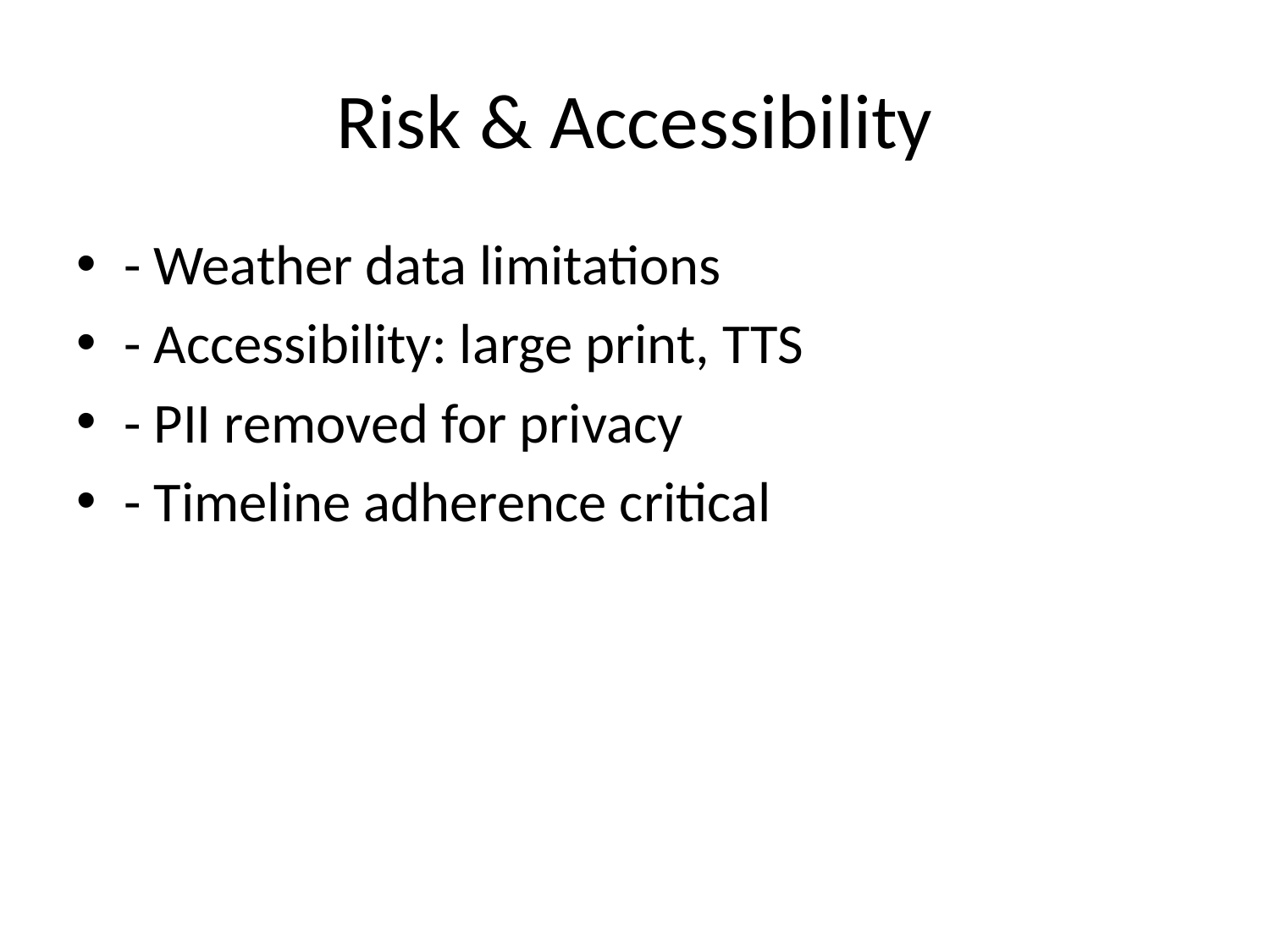

# Risk & Accessibility
- Weather data limitations
- Accessibility: large print, TTS
- PII removed for privacy
- Timeline adherence critical